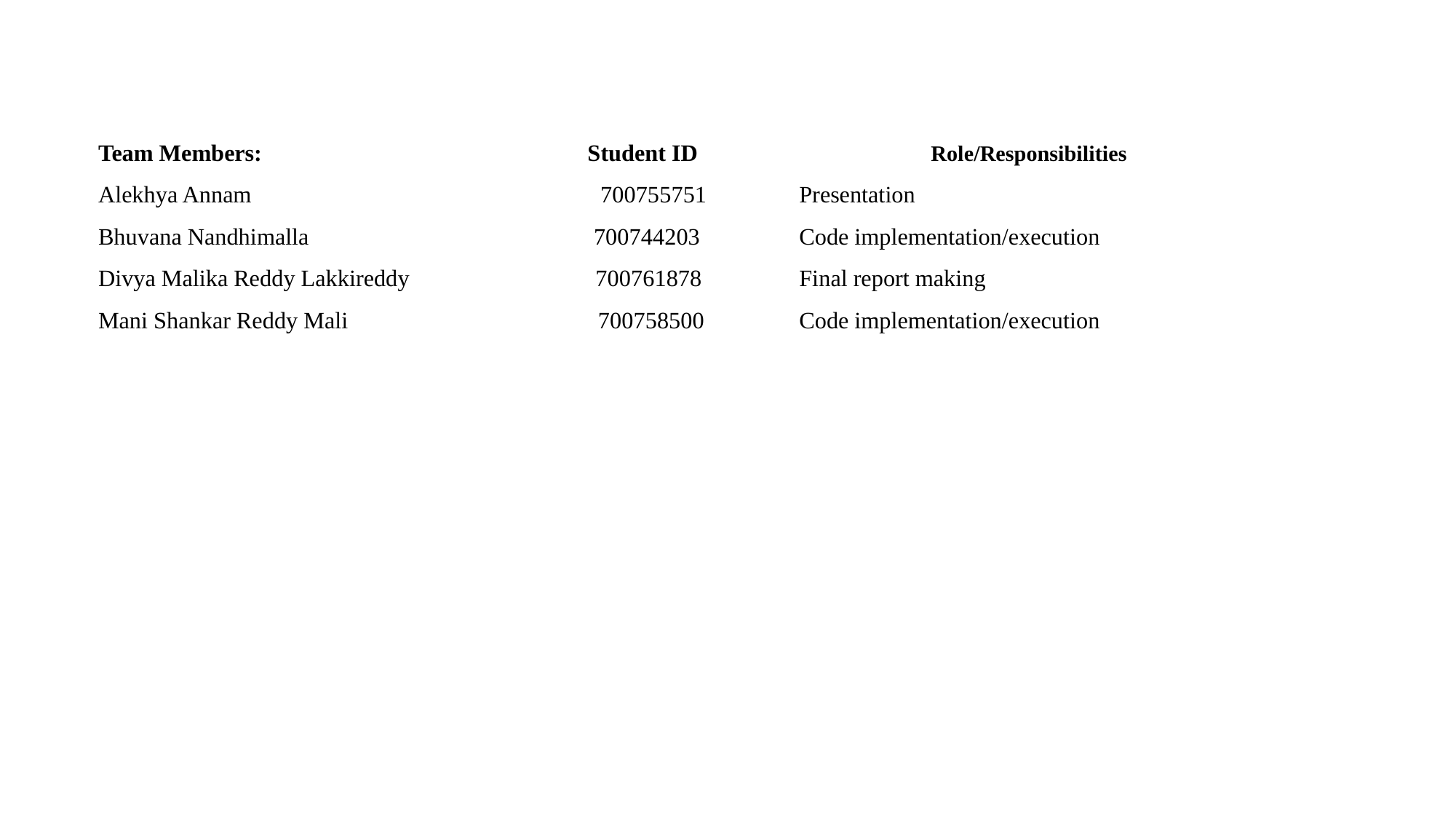

Team Members:                                                        Student ID                                        Role/Responsibilities
Alekhya Annam                                                            700755751			 Presentation
Bhuvana Nandhimalla                                                 700744203			 Code implementation/execution
Divya Malika Reddy Lakkireddy                                700761878 			 Final report making
Mani Shankar Reddy Mali                                           700758500			 Code implementation/execution